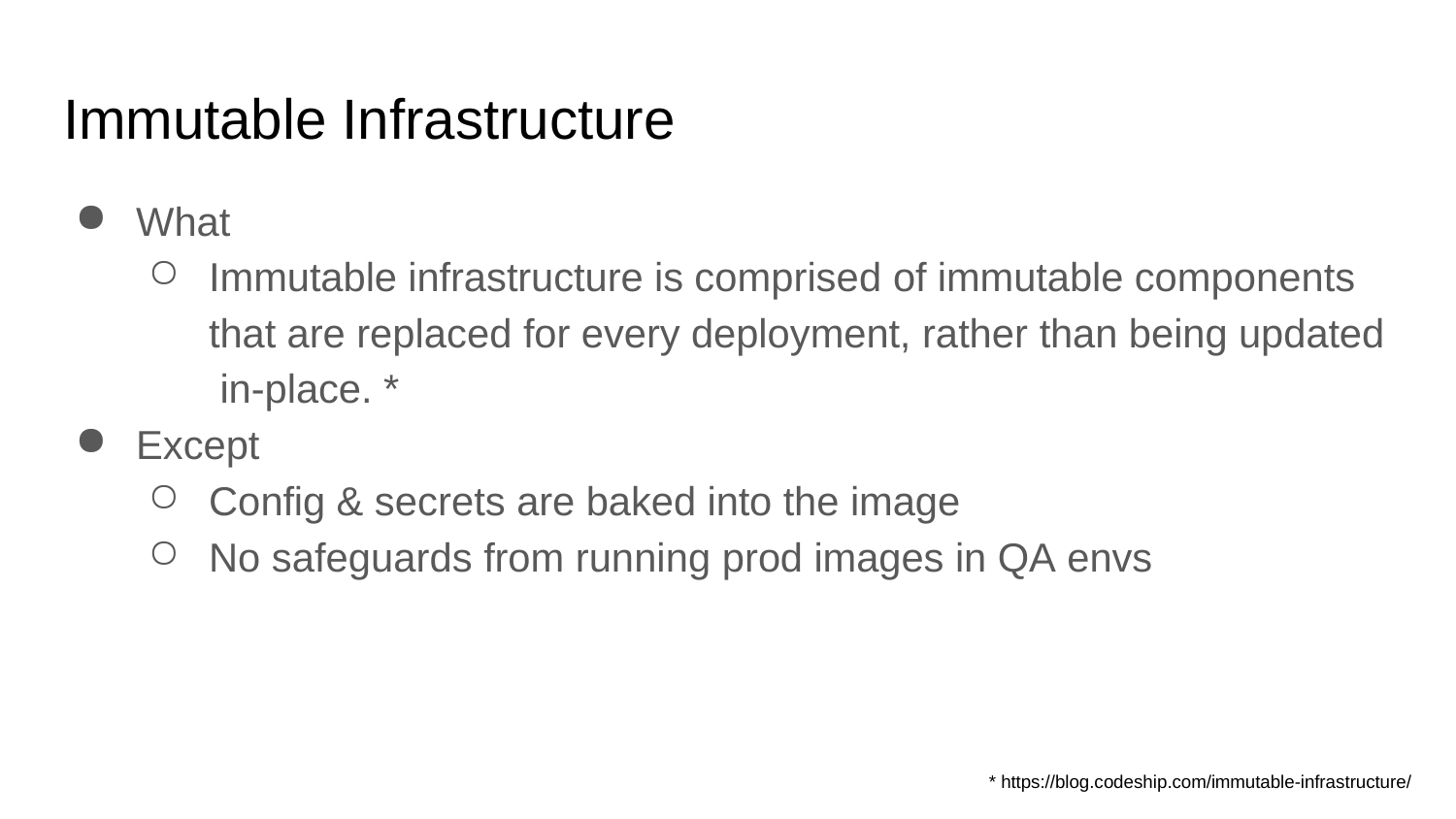

# Immutable Infrastructure
What
Immutable infrastructure is comprised of immutable components  that are replaced for every deployment, rather than being updated  in-place. *
Except
Config & secrets are baked into the image
No safeguards from running prod images in QA envs
* https://blog.codeship.com/immutable-infrastructure/